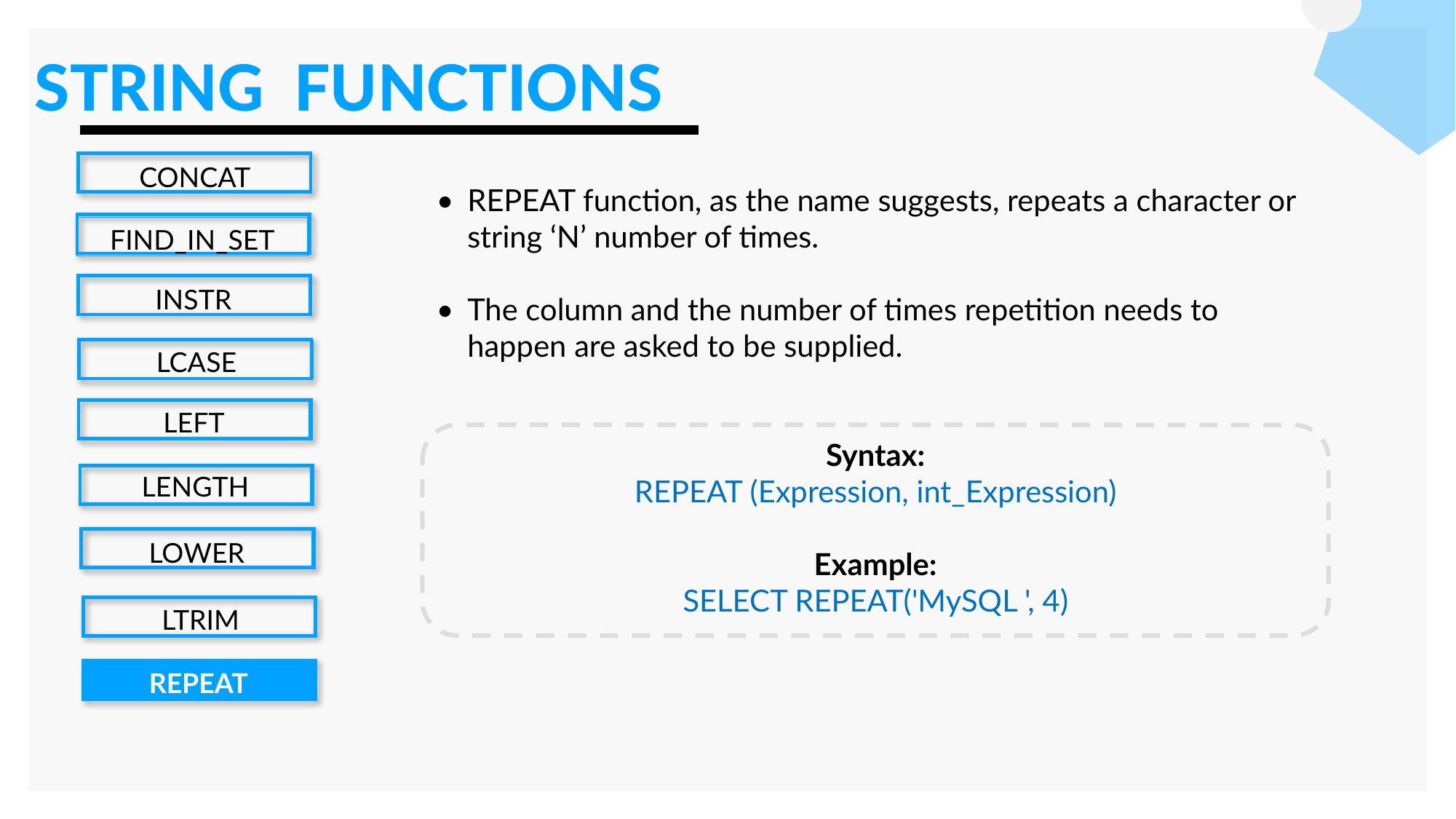

STRING  FUNCTIONS
CONCAT

FIND_IN_SET

INSTR

LCASE

LEFT
LENGTH

LOWER

LTRIM

REPEAT
REPEAT function, as the name suggests, repeats a character or string ‘N’ number of times.

The column and the number of times repetition needs to happen are asked to be supplied.

Syntax:
REPEAT (Expression, int_Expression)

Example:
SELECT REPEAT('MySQL ', 4)